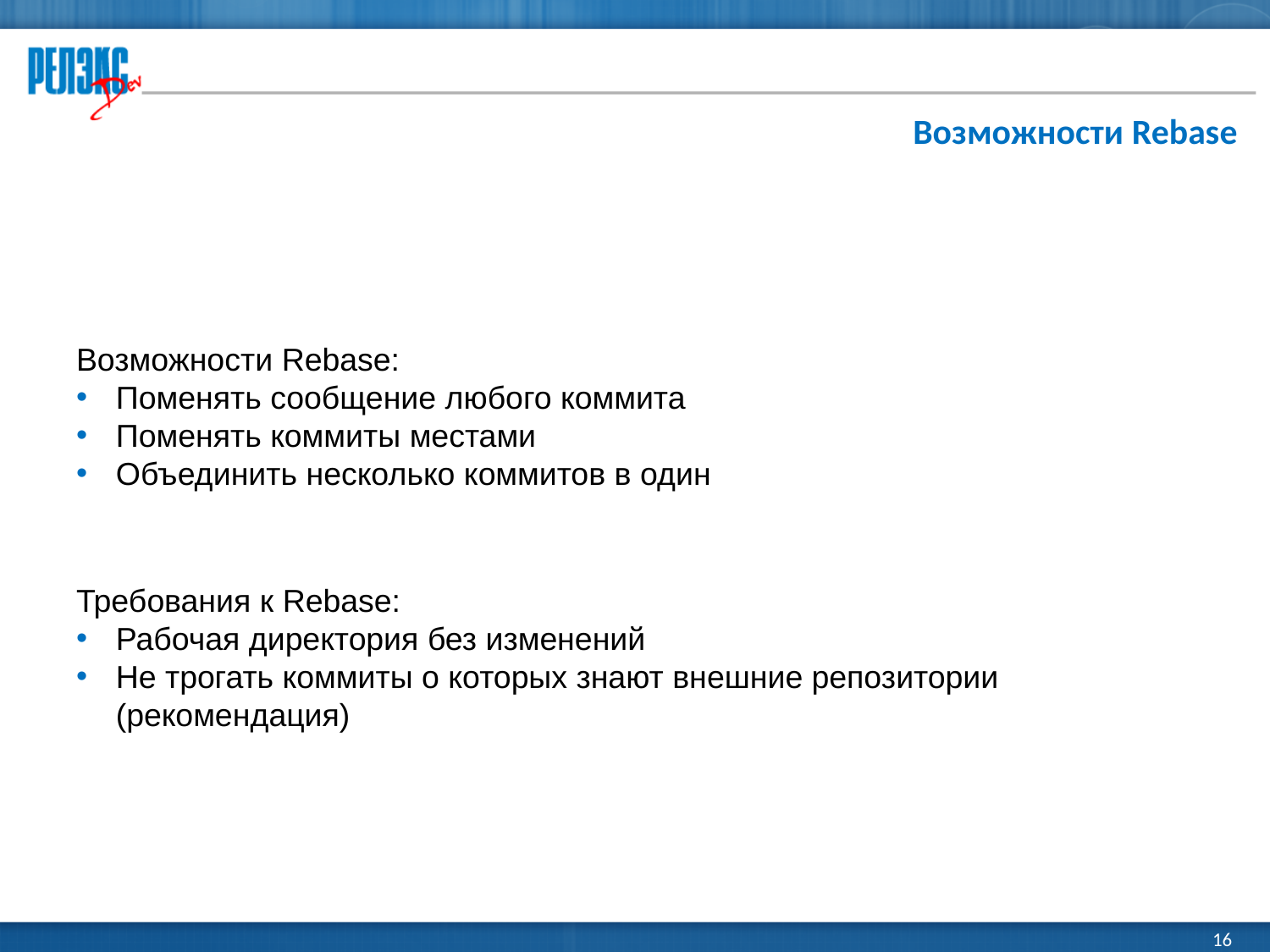

Возможности Rebase
Возможности Rebase:
Поменять сообщение любого коммита
Поменять коммиты местами
Объединить несколько коммитов в один

Требования к Rebase:
Рабочая директория без изменений
Не трогать коммиты о которых знают внешние репозитории (рекомендация)
16